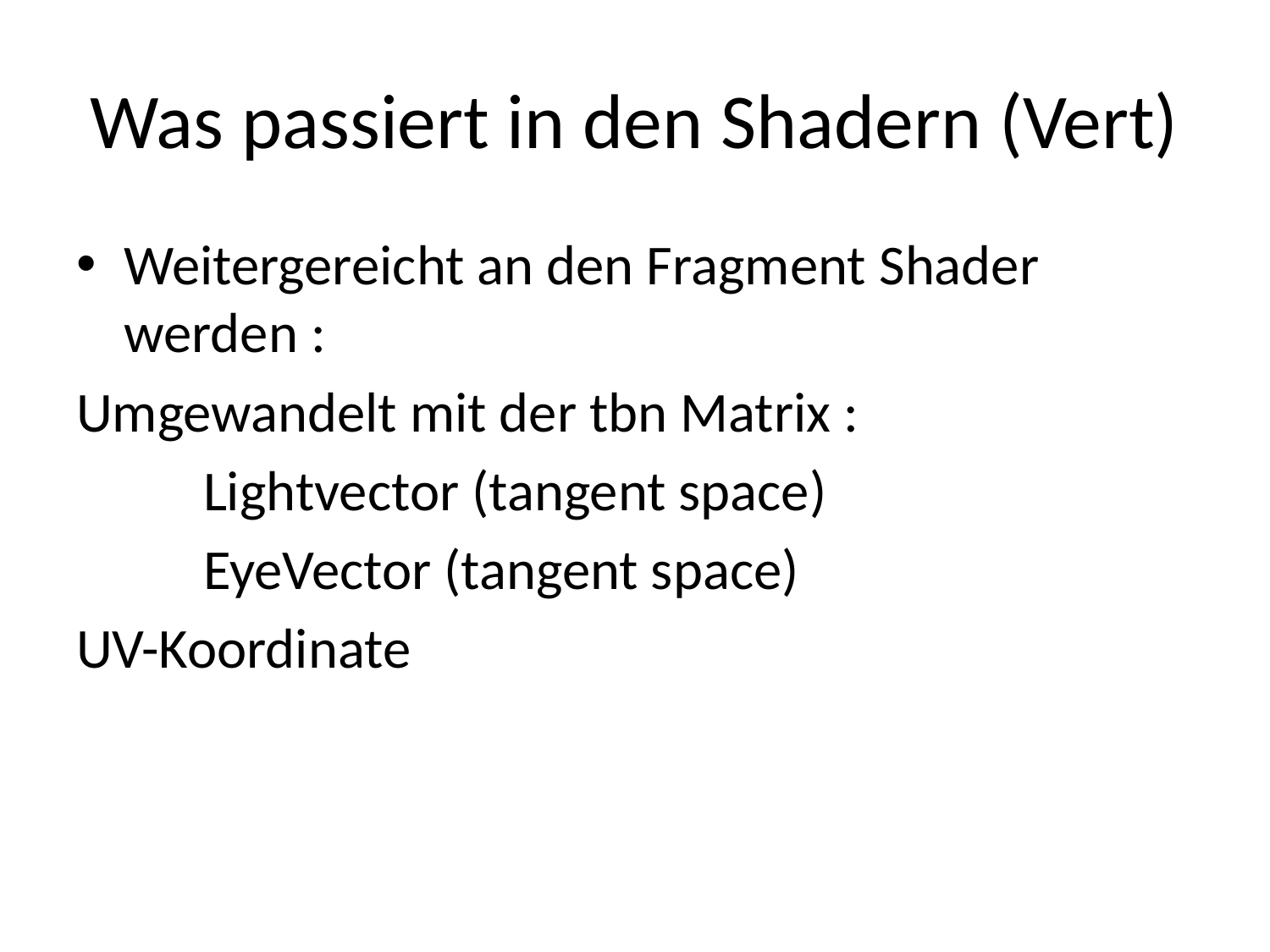

# Was passiert in den Shadern (Vert)
Weitergereicht an den Fragment Shader werden :
Umgewandelt mit der tbn Matrix :
	Lightvector (tangent space)
	EyeVector (tangent space)
UV-Koordinate